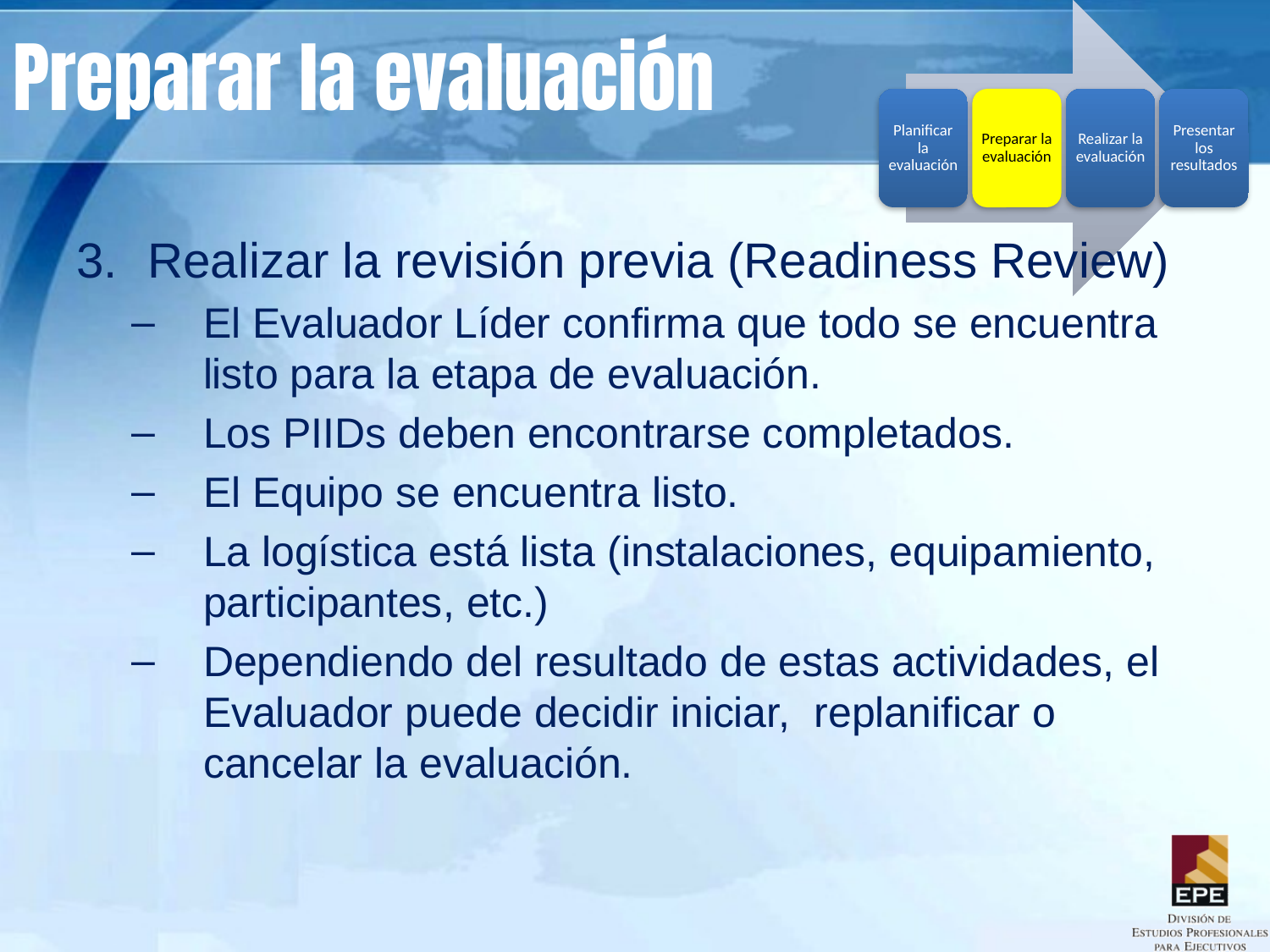

# Preparar la evaluación
Planificar la evaluación
Preparar la evaluación
Realizar la evaluación
Presentar los resultados
Realizar la revisión previa (Readiness Review)
El Evaluador Líder confirma que todo se encuentra listo para la etapa de evaluación.
Los PIIDs deben encontrarse completados.
El Equipo se encuentra listo.
La logística está lista (instalaciones, equipamiento, participantes, etc.)
Dependiendo del resultado de estas actividades, el Evaluador puede decidir iniciar,  replanificar o cancelar la evaluación.